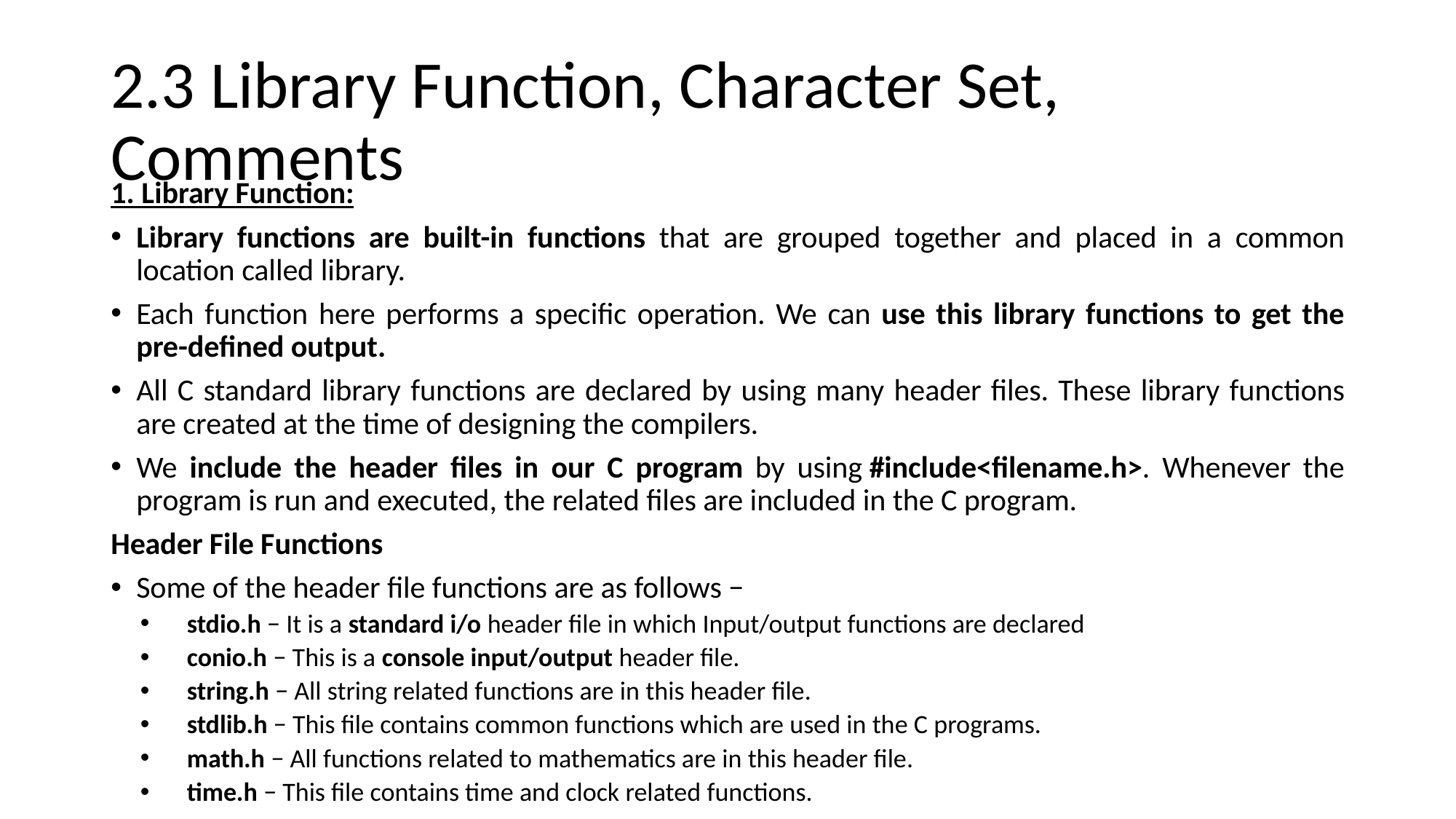

# 2.3 Library Function, Character Set, Comments
1. Library Function:
Library functions are built-in functions that are grouped together and placed in a common location called library.
Each function here performs a specific operation. We can use this library functions to get the pre-defined output.
All C standard library functions are declared by using many header files. These library functions are created at the time of designing the compilers.
We include the header files in our C program by using #include<filename.h>. Whenever the program is run and executed, the related files are included in the C program.
Header File Functions
Some of the header file functions are as follows −
stdio.h − It is a standard i/o header file in which Input/output functions are declared
conio.h − This is a console input/output header file.
string.h − All string related functions are in this header file.
stdlib.h − This file contains common functions which are used in the C programs.
math.h − All functions related to mathematics are in this header file.
time.h − This file contains time and clock related functions.